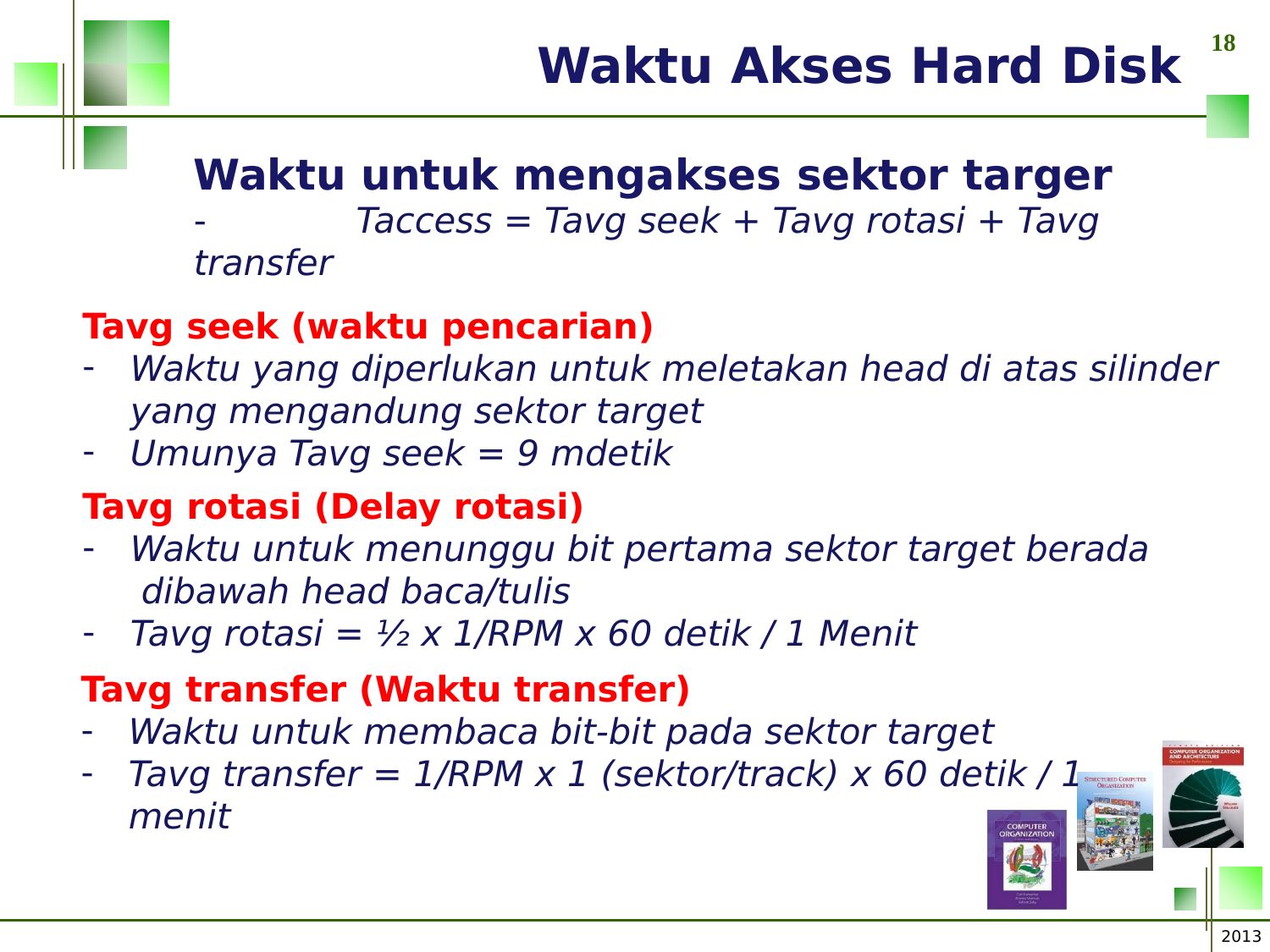

18
# Waktu Akses Hard Disk
Waktu untuk mengakses sektor targer
-	Taccess = Tavg seek + Tavg rotasi + Tavg transfer
Tavg seek (waktu pencarian)
Waktu yang diperlukan untuk meletakan head di atas silinder
yang mengandung sektor target
Umunya Tavg seek = 9 mdetik
Tavg rotasi (Delay rotasi)
Waktu untuk menunggu bit pertama sektor target berada  dibawah head baca/tulis
Tavg rotasi = ½ x 1/RPM x 60 detik / 1 Menit
Tavg transfer (Waktu transfer)
Waktu untuk membaca bit-bit pada sektor target
Tavg transfer = 1/RPM x 1 (sektor/track) x 60 detik / 1 menit
2013